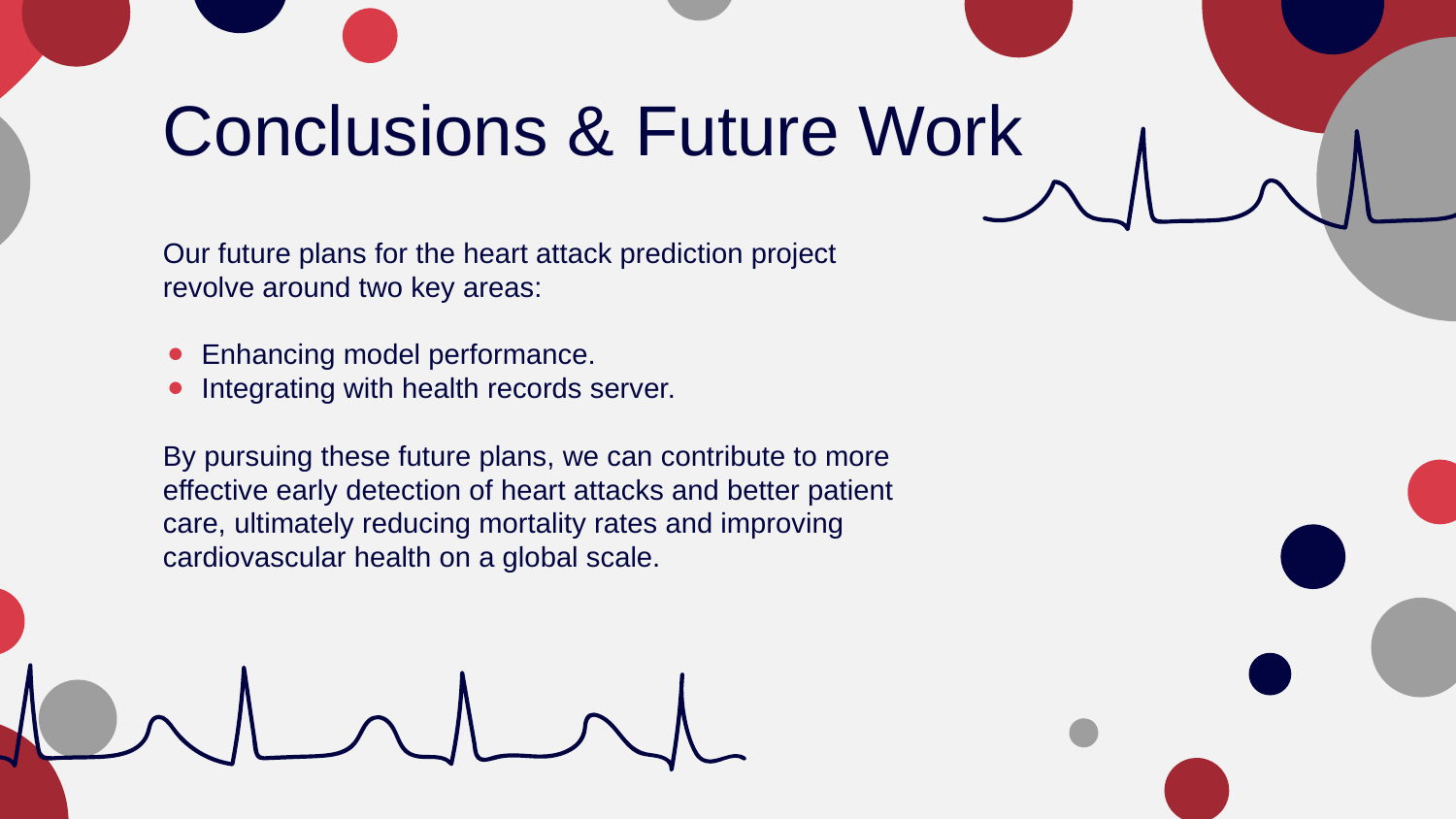

# Conclusions & Future Work
Our future plans for the heart attack prediction project revolve around two key areas:
Enhancing model performance.
Integrating with health records server.

By pursuing these future plans, we can contribute to more effective early detection of heart attacks and better patient care, ultimately reducing mortality rates and improving cardiovascular health on a global scale.